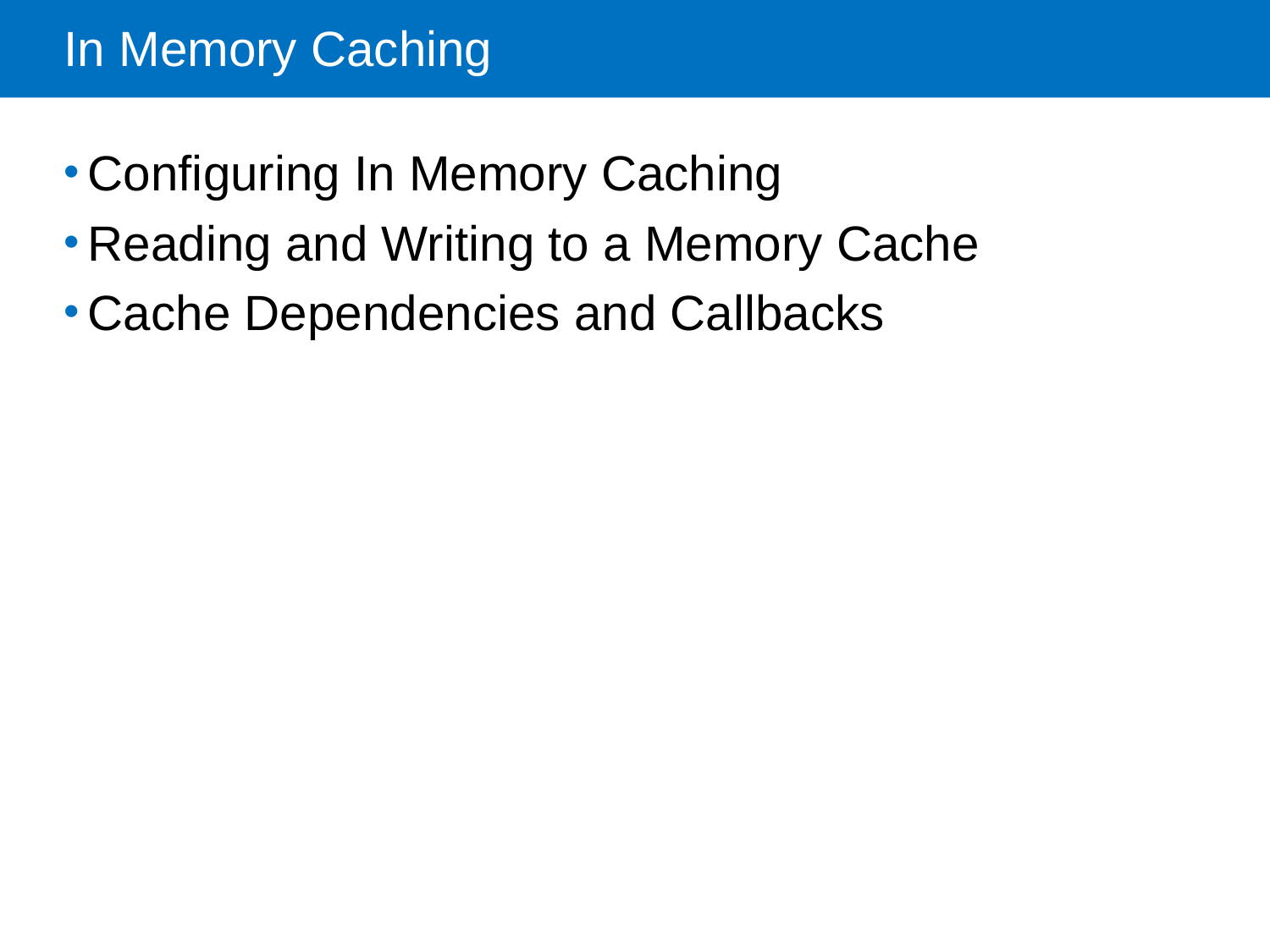

# In Memory Caching
Configuring In Memory Caching
Reading and Writing to a Memory Cache
Cache Dependencies and Callbacks